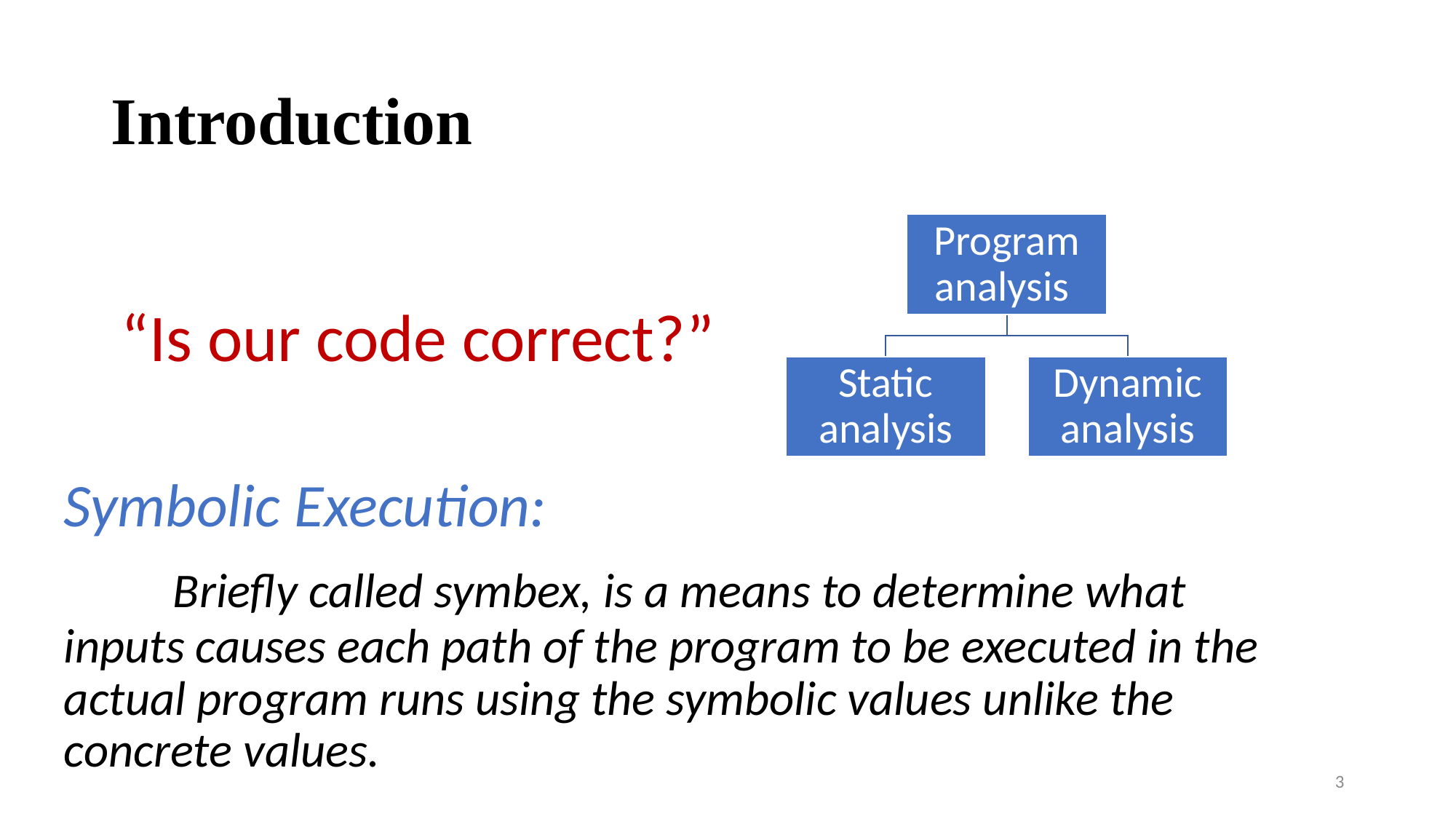

# Introduction
Program analysis
Static analysis
Dynamic analysis
“Is our code correct?”
Symbolic Execution:
	Briefly called symbex, is a means to determine what inputs causes each path of the program to be executed in the actual program runs using the symbolic values unlike the concrete values.
3